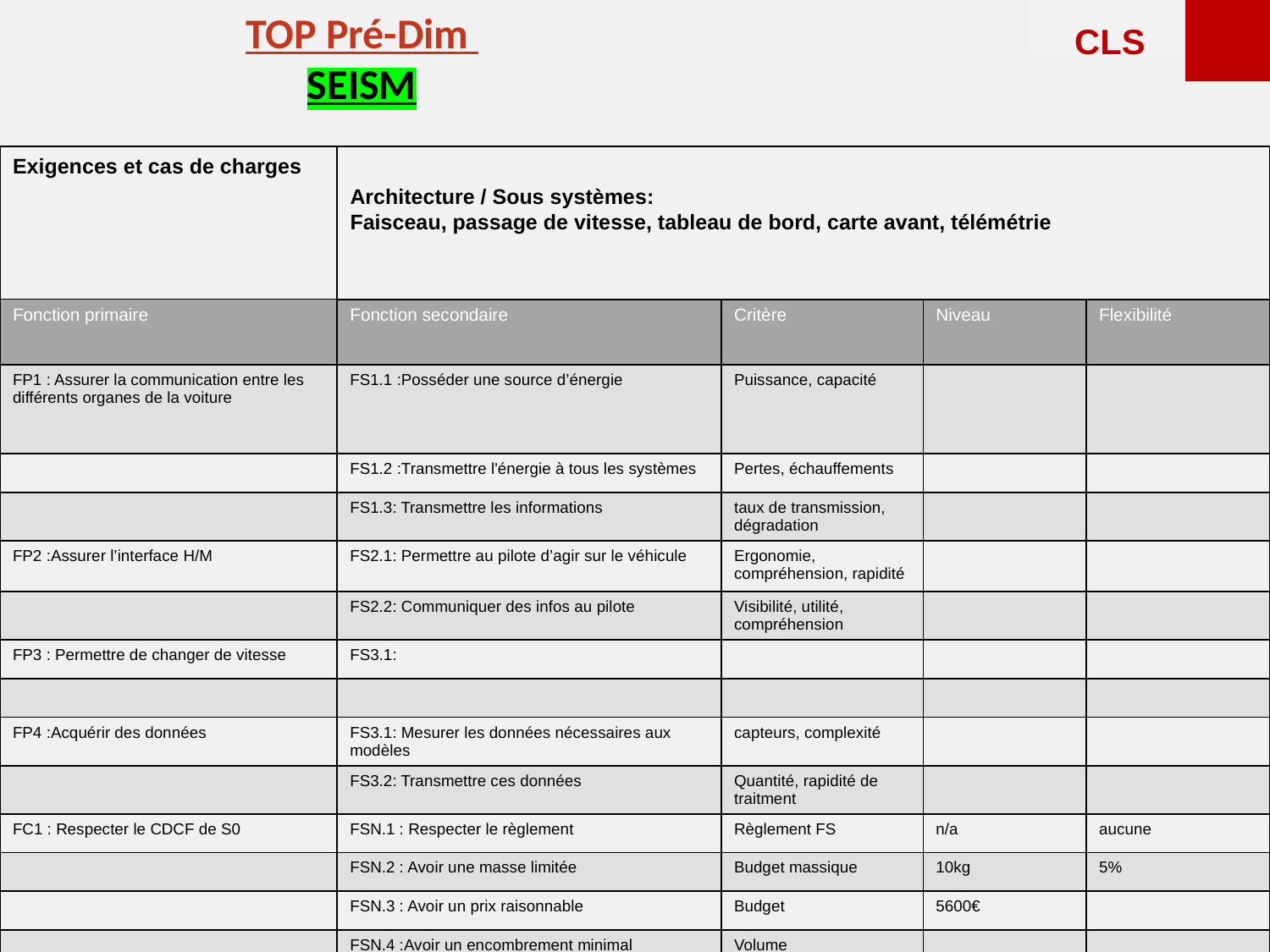

TOP Pré-Dim
SEISM
<<<<<<
CLS
Exigences et cas de charges

Architecture / Sous systèmes:
Faisceau, passage de vitesse, tableau de bord, carte avant, télémétrie

| Fonction primaire | Fonction secondaire | Critère | Niveau | Flexibilité |
| --- | --- | --- | --- | --- |
| FP1 : Assurer la communication entre les différents organes de la voiture | FS1.1 :Posséder une source d’énergie | Puissance, capacité |  |  |
|  | FS1.2 :Transmettre l'énergie à tous les systèmes | Pertes, échauffements |  |  |
|  | FS1.3: Transmettre les informations | taux de transmission, dégradation |  |  |
| FP2 :Assurer l’interface H/M | FS2.1: Permettre au pilote d’agir sur le véhicule | Ergonomie, compréhension, rapidité |  |  |
|  | FS2.2: Communiquer des infos au pilote | Visibilité, utilité, compréhension |  |  |
| FP3 : Permettre de changer de vitesse | FS3.1: |  |  |  |
|  |  |  |  |  |
| FP4 :Acquérir des données | FS3.1: Mesurer les données nécessaires aux modèles | capteurs, complexité |  |  |
|  | FS3.2: Transmettre ces données | Quantité, rapidité de traitment |  |  |
| FC1 : Respecter le CDCF de S0 | FSN.1 : Respecter le règlement | Règlement FS | n/a | aucune |
|  | FSN.2 : Avoir une masse limitée | Budget massique | 10kg | 5% |
|  | FSN.3 : Avoir un prix raisonnable | Budget | 5600€ |  |
|  | FSN.4 :Avoir un encombrement minimal | Volume |  |  |